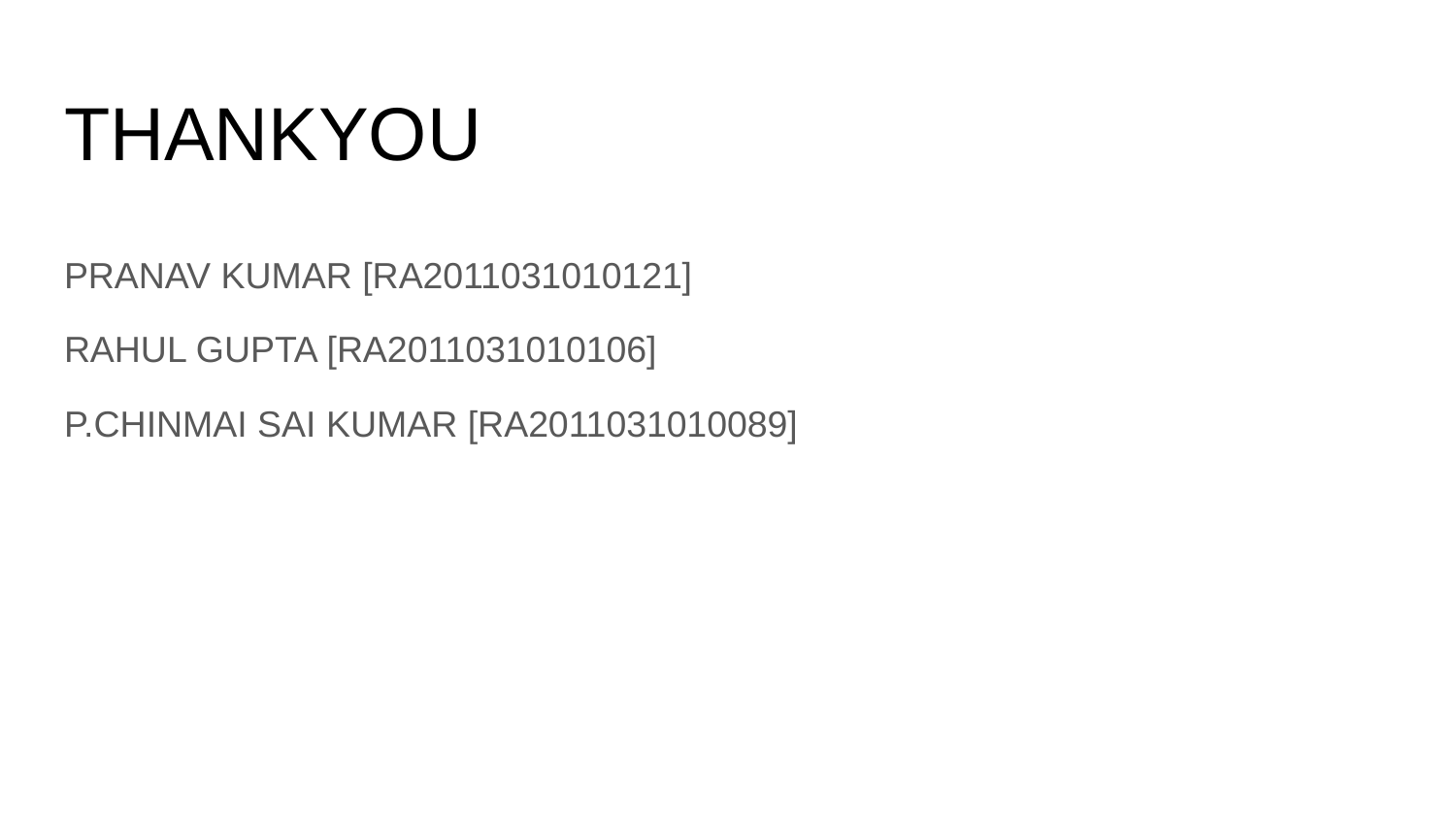

# THANKYOU
PRANAV KUMAR [RA2011031010121]
RAHUL GUPTA [RA2011031010106]
P.CHINMAI SAI KUMAR [RA2011031010089]